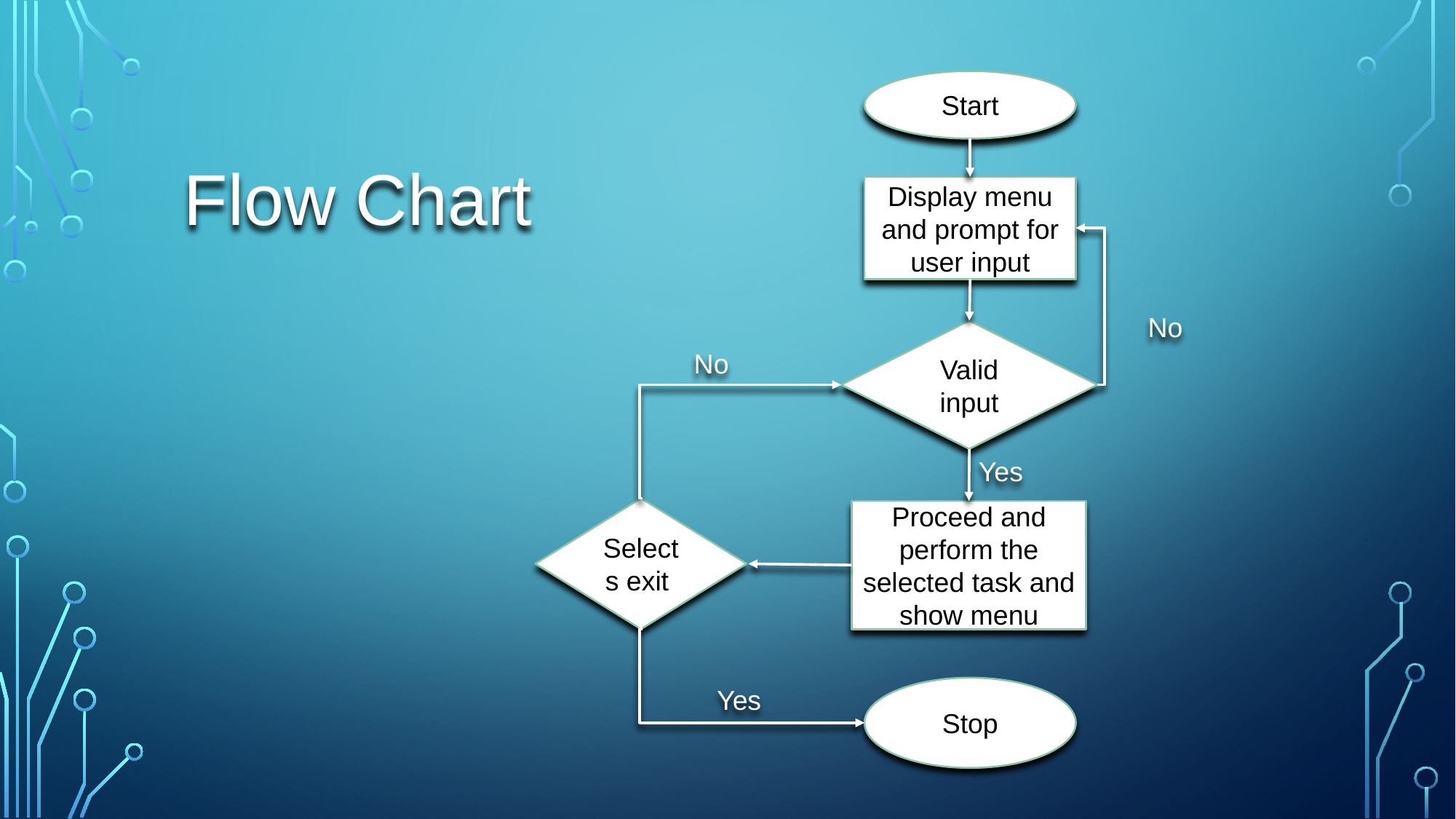

Start
Flow Chart
Display menu and prompt for user input
No
Valid input
No
Yes
Selects exit
Proceed and perform the selected task and show menu
Yes
Stop